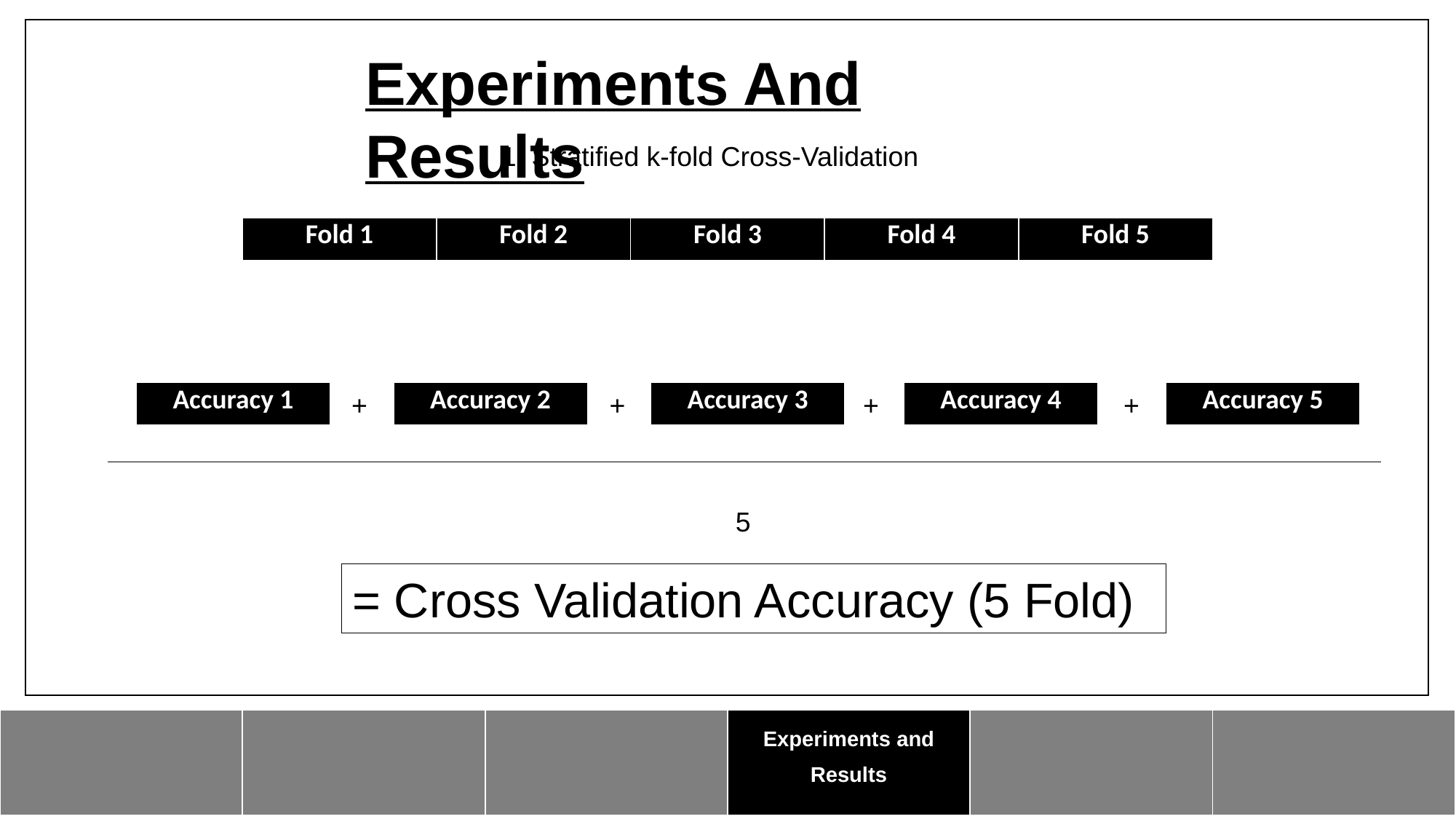

Fold 2
Fold 3
Fold 4
Fold 5
Experiments And Results
1. Stratified k-fold Cross-Validation
| Fold 1 | Fold 2 | Fold 3 | Fold 4 | Fold 5 |
| --- | --- | --- | --- | --- |
| Accuracy 1 |
| --- |
| Accuracy 2 |
| --- |
| Accuracy 3 |
| --- |
| Accuracy 5 |
| --- |
| Accuracy 4 |
| --- |
+
+
+
+
5
= Cross Validation Accuracy (5 Fold)
|  |  |  | Experiments and Results |  |  |
| --- | --- | --- | --- | --- | --- |